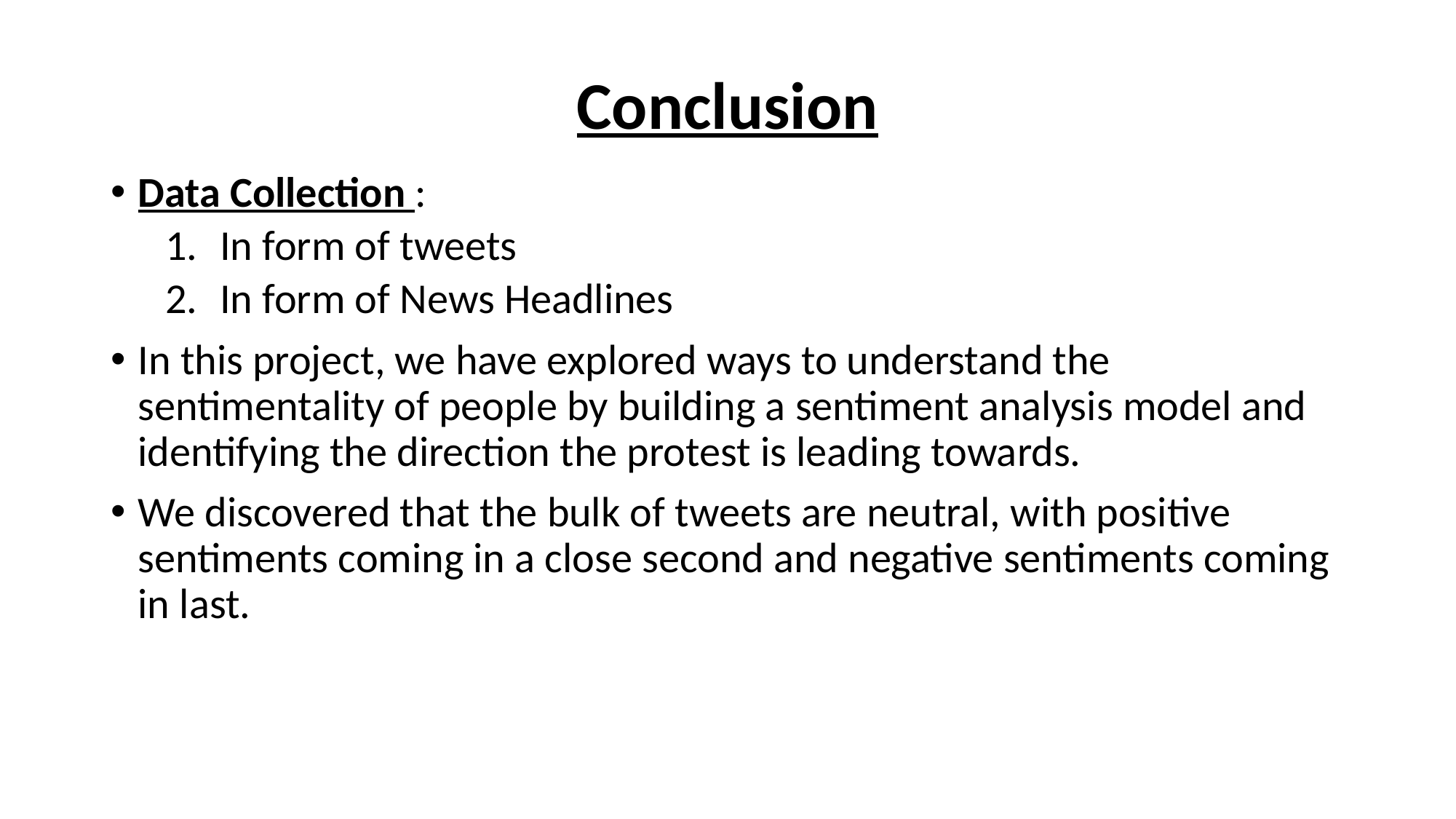

Conclusion
Data Collection :
In form of tweets
In form of News Headlines
In this project, we have explored ways to understand the sentimentality of people by building a sentiment analysis model and identifying the direction the protest is leading towards.
We discovered that the bulk of tweets are neutral, with positive sentiments coming in a close second and negative sentiments coming in last.